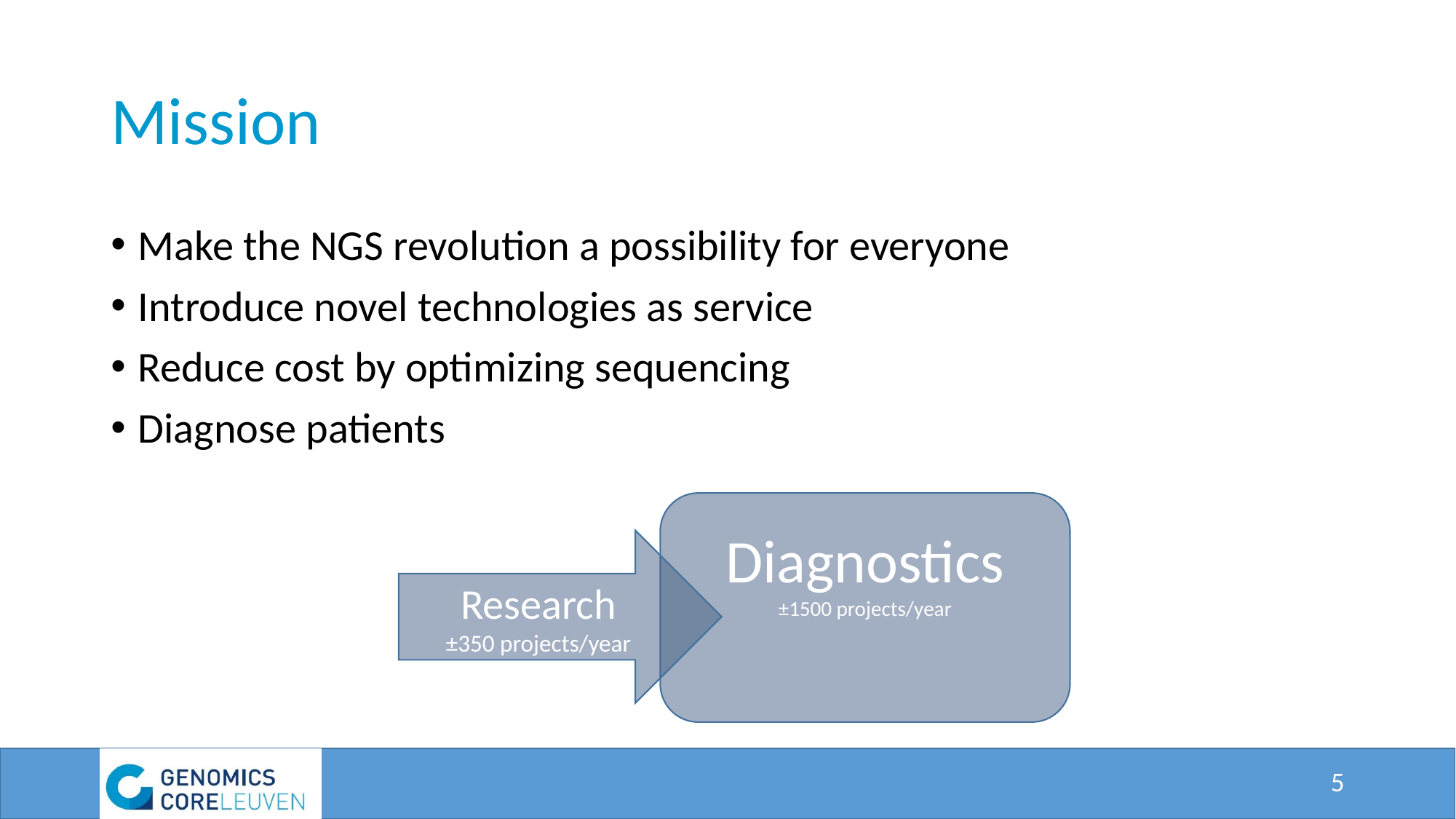

# Mission
Make the NGS revolution a possibility for everyone
Introduce novel technologies as service
Reduce cost by optimizing sequencing
Diagnose patients

Diagnostics
±1500 projects/year

Research
±350 projects/year
5